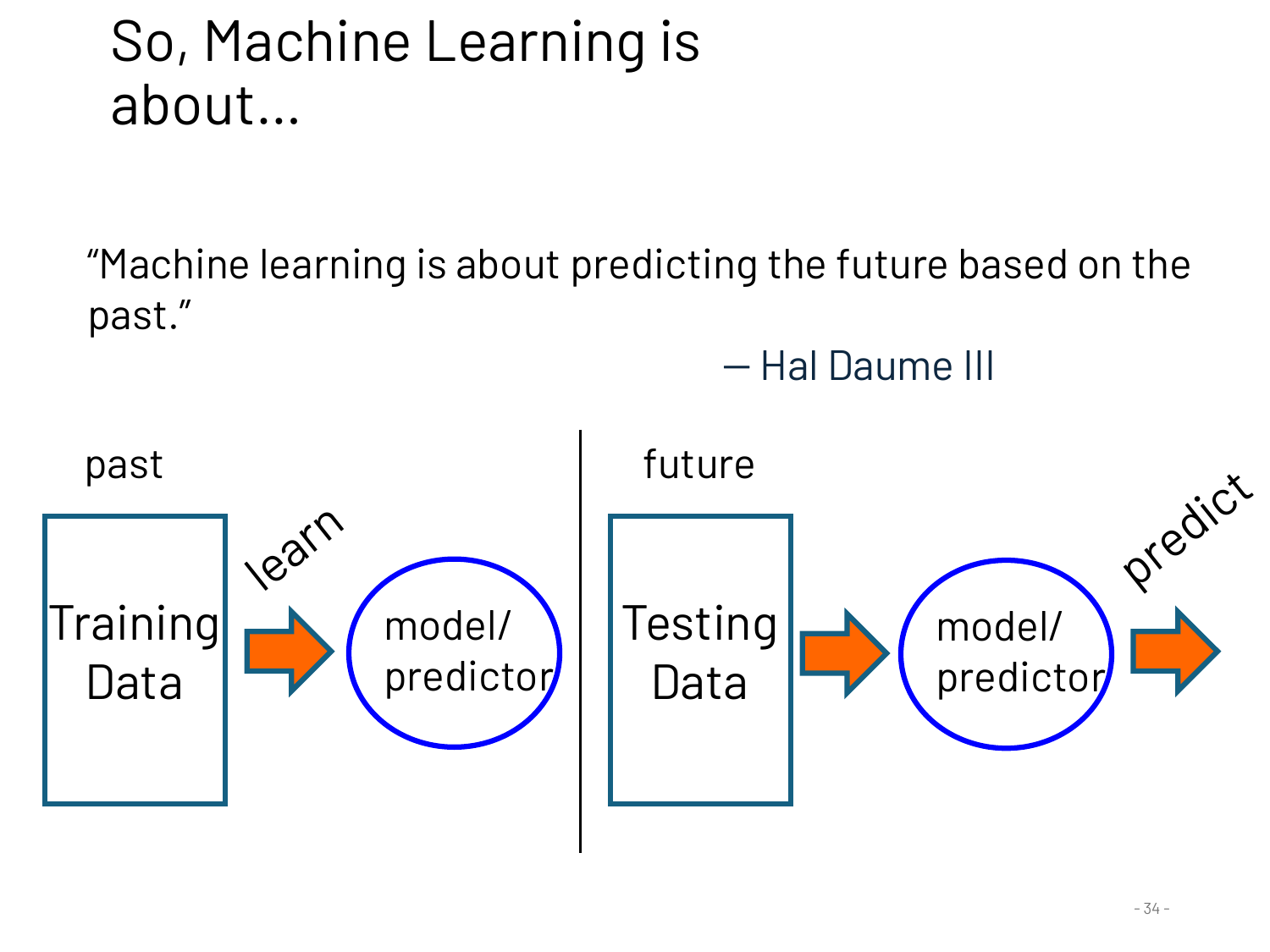

# So, Machine Learning is about…
“Machine learning is about predicting the future based on the past.”
					-- Hal Daume III
past
future
predict
learn

Training
Data
Testing
Data
model/
predictor
model/
predictor

- 34 -